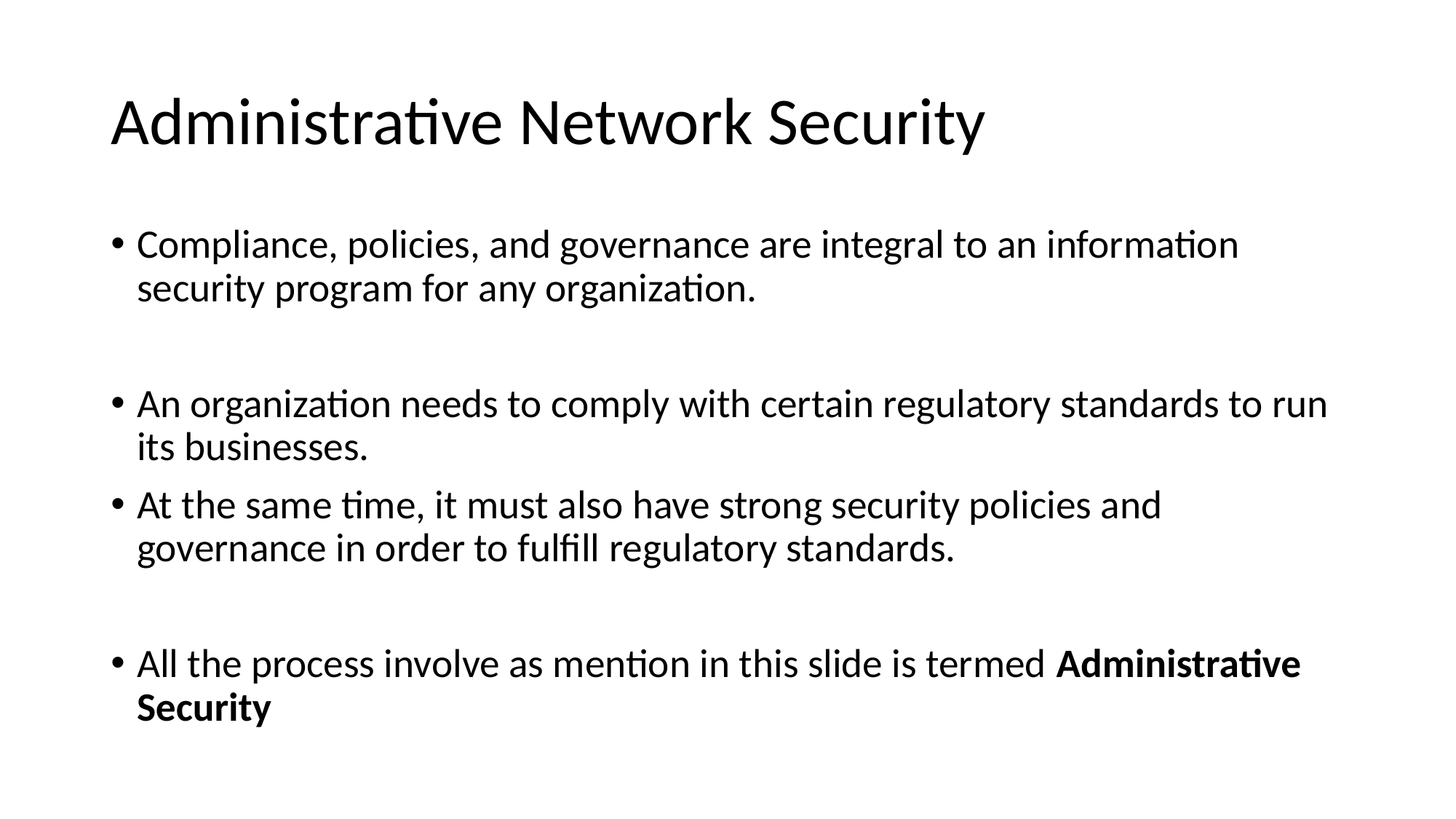

# Administrative Network Security
Compliance, policies, and governance are integral to an information security program for any organization.

An organization needs to comply with certain regulatory standards to run its businesses.
At the same time, it must also have strong security policies and governance in order to fulfill regulatory standards.

All the process involve as mention in this slide is termed Administrative Security